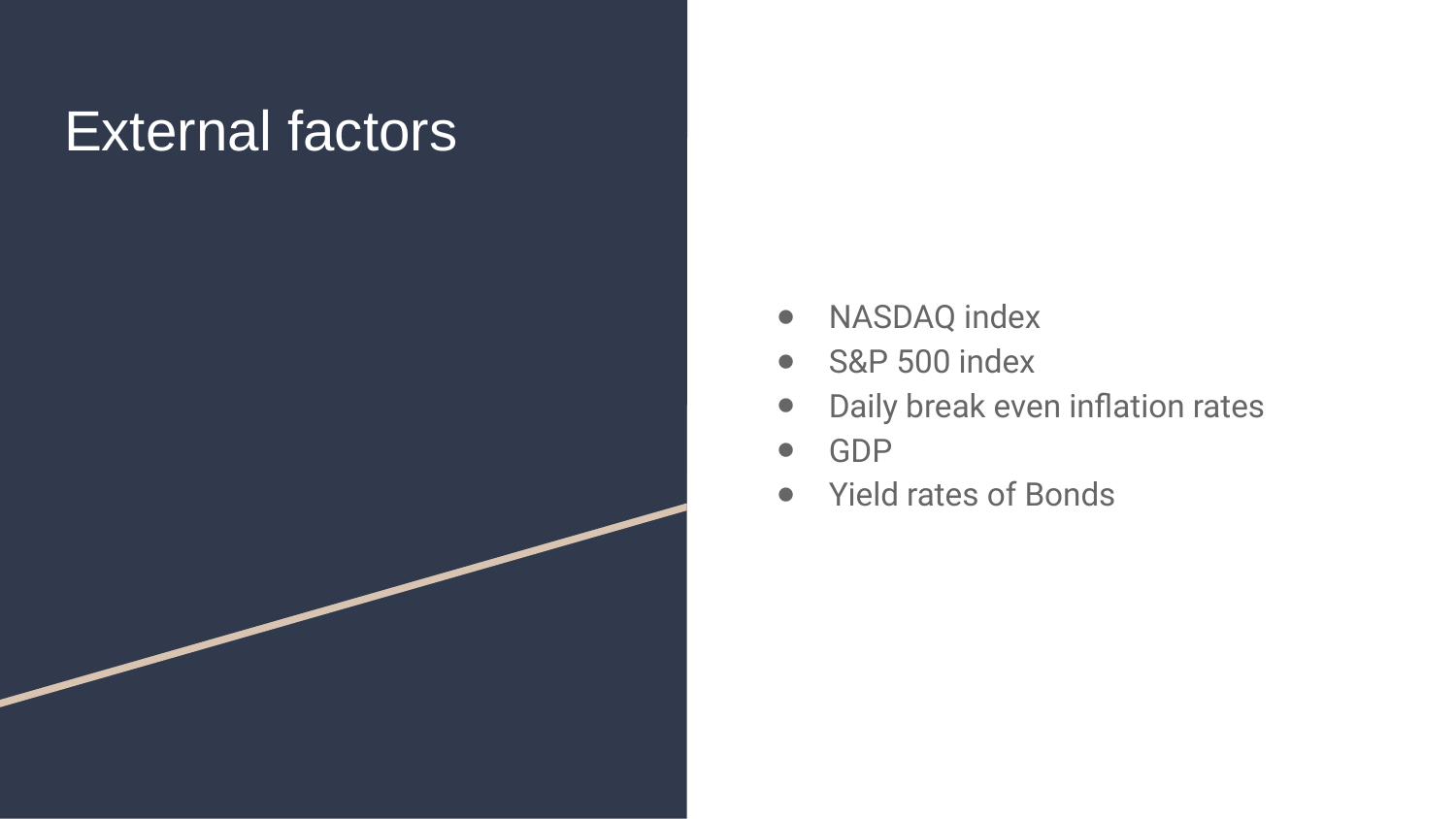

# External factors
NASDAQ index
S&P 500 index
Daily break even inflation rates
GDP
Yield rates of Bonds